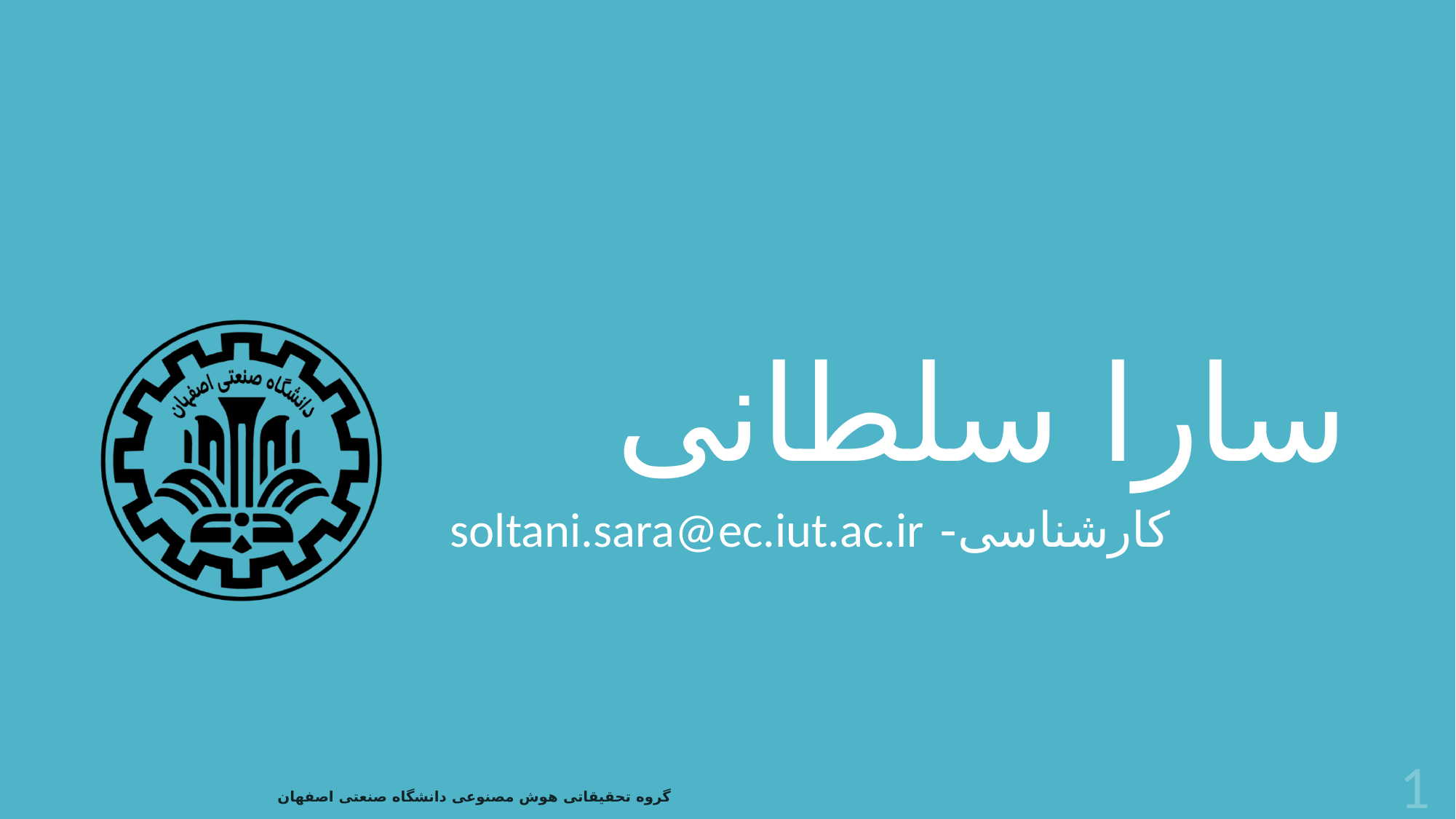

# سارا سلطانی
کارشناسی- soltani.sara@ec.iut.ac.ir

1
گروه تحقیقاتی هوش مصنوعی دانشگاه صنعتی اصفهان